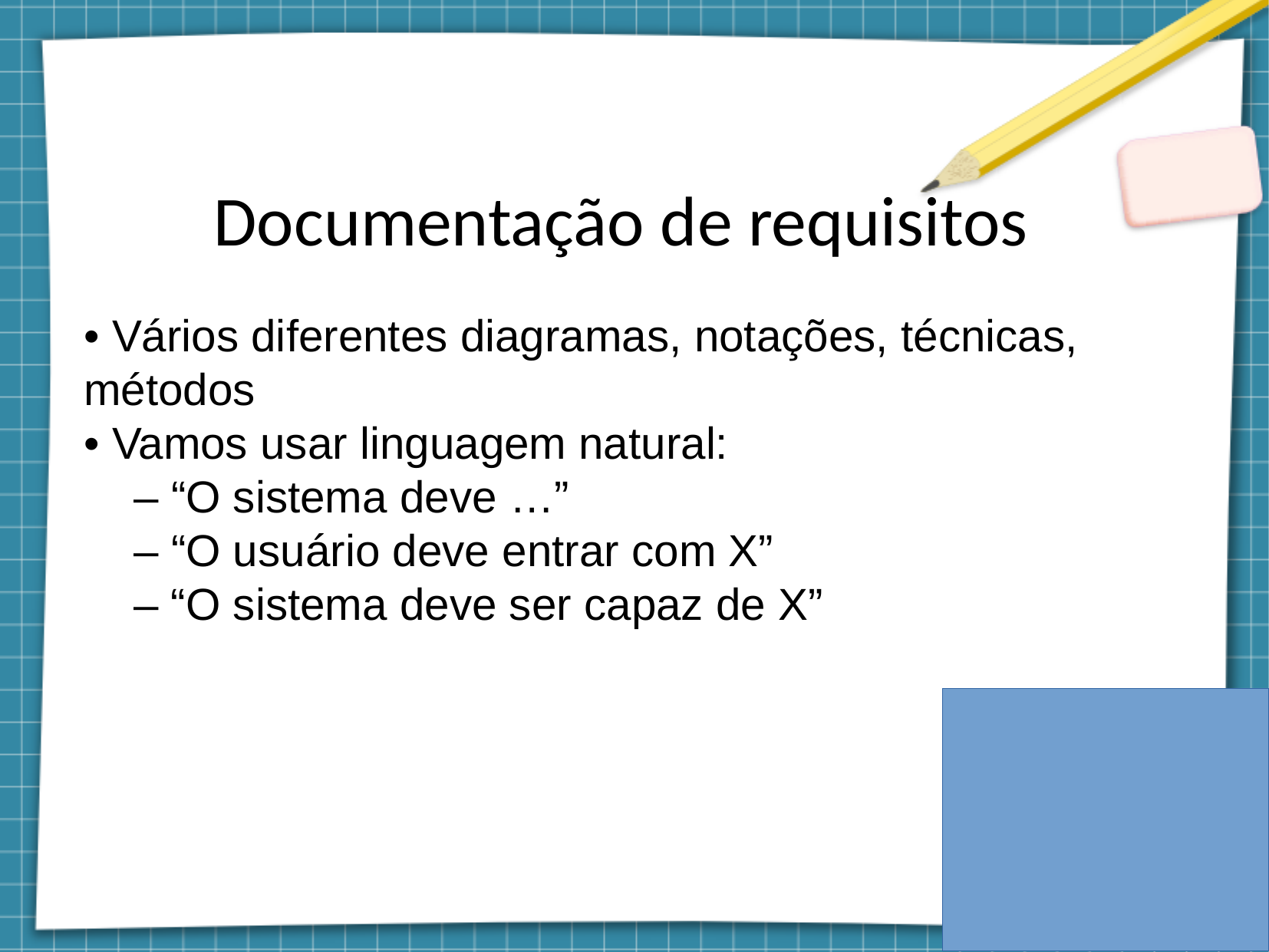

Documentação de requisitos

• Vários diferentes diagramas, notações, técnicas, métodos
• Vamos usar linguagem natural:
    – “O sistema deve …”
    – “O usuário deve entrar com X”
    – “O sistema deve ser capaz de X”